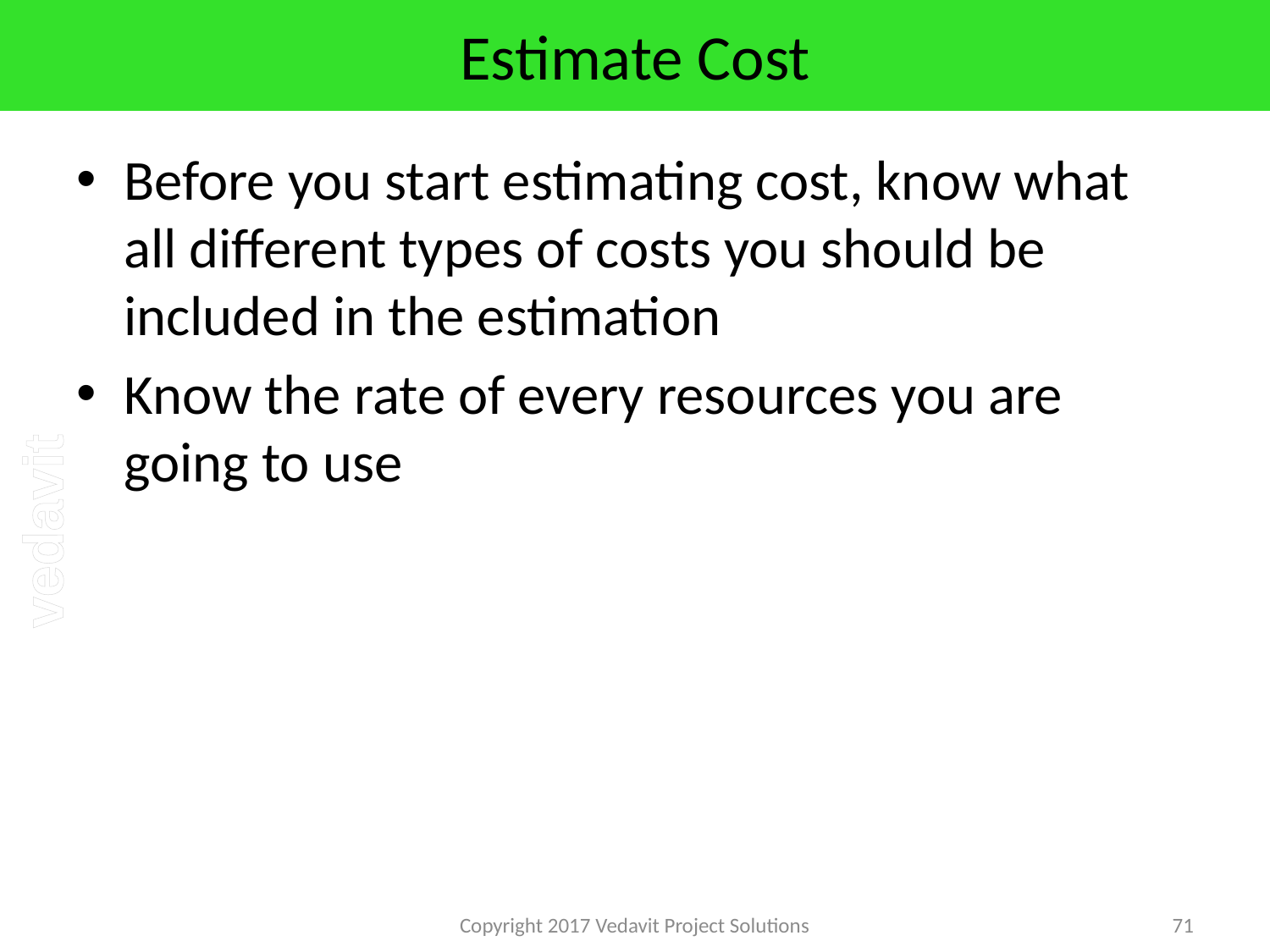

# Estimate Cost
Before you start estimating cost, know what all different types of costs you should be included in the estimation
Know the rate of every resources you are going to use
Copyright 2017 Vedavit Project Solutions
71